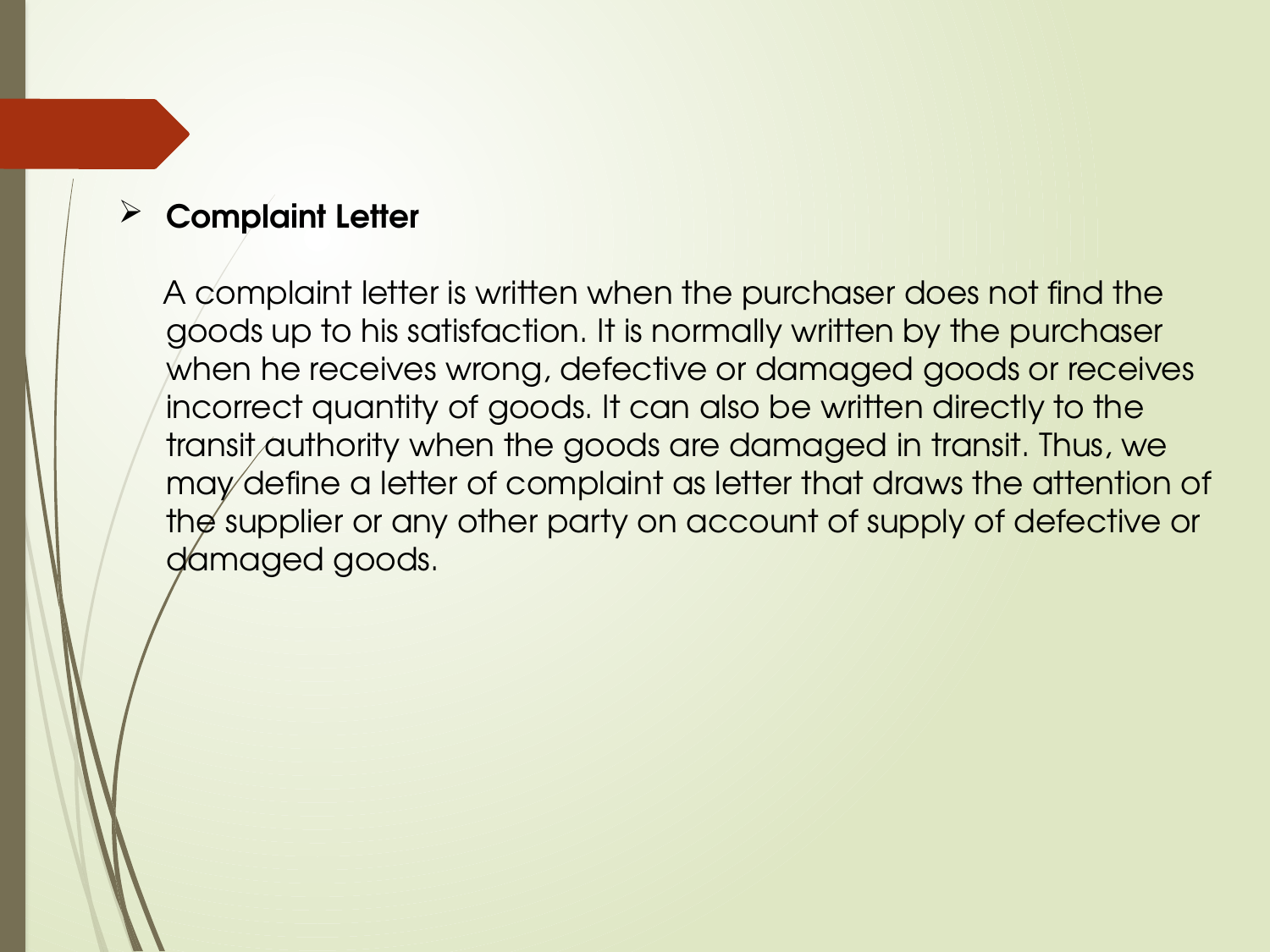

Complaint Letter

     A complaint letter is written when the purchaser does not find the goods up to his satisfaction. It is normally written by the purchaser when he receives wrong, defective or damaged goods or receives incorrect quantity of goods. It can also be written directly to the transit authority when the goods are damaged in transit. Thus, we may define a letter of complaint as letter that draws the attention of the supplier or any other party on account of supply of defective or damaged goods.